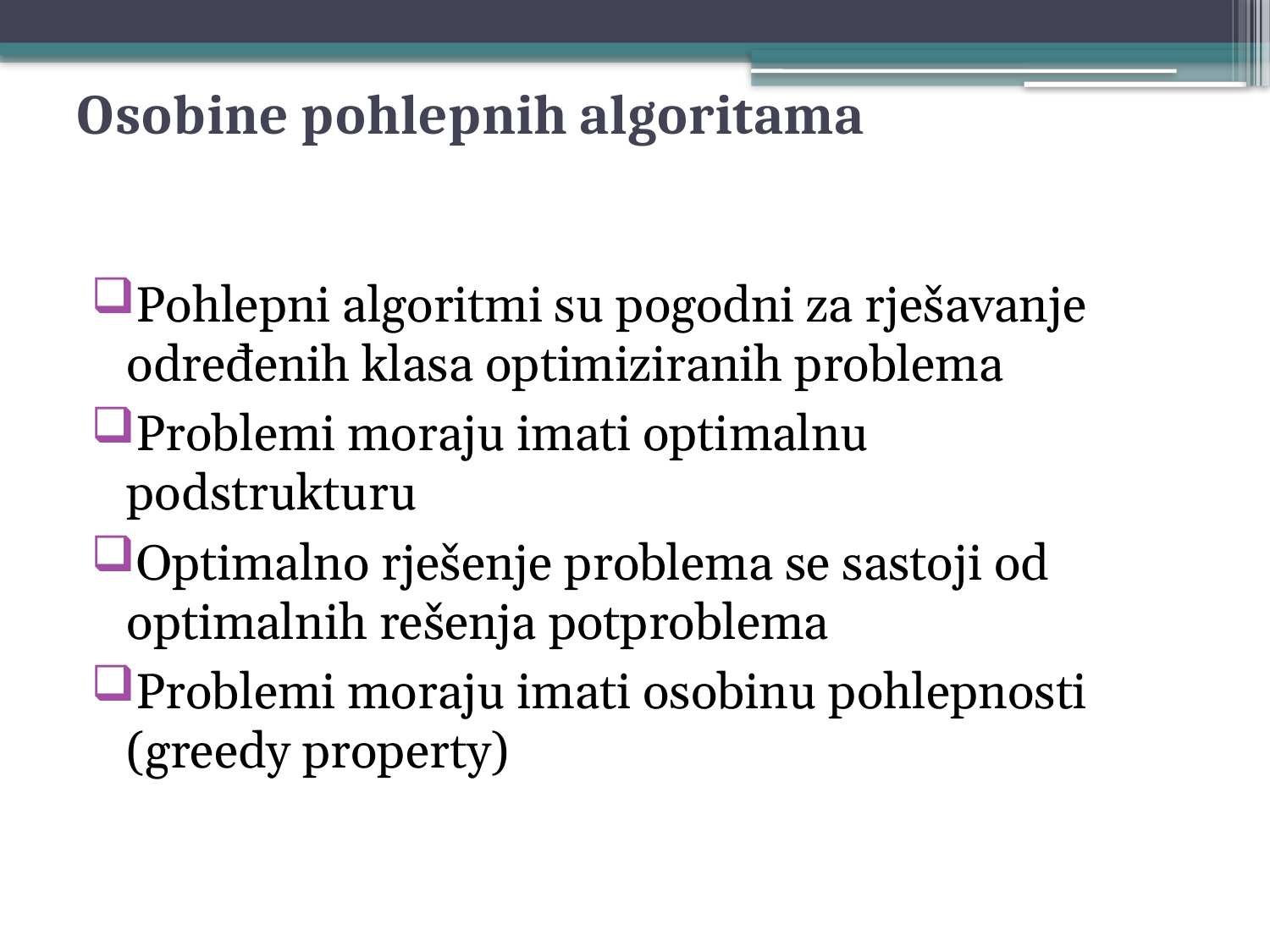

# Osobine pohlepnih algoritama
Pohlepni algoritmi su pogodni za rješavanje određenih klasa optimiziranih problema
Problemi moraju imati optimalnu podstrukturu
Optimalno rješenje problema se sastoji od optimalnih rešenja potproblema
Problemi moraju imati osobinu pohlepnosti (greedy property)